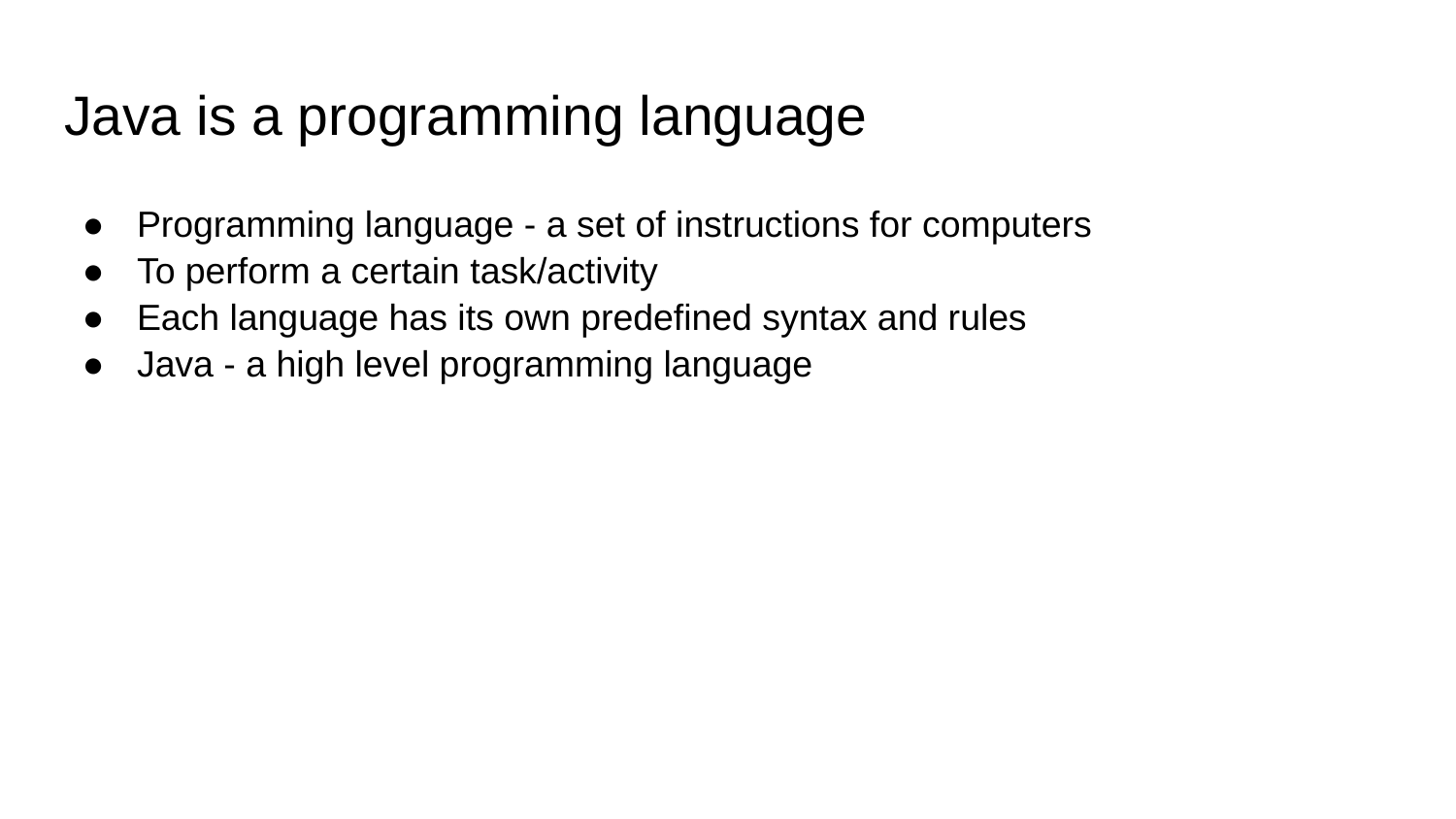

# Java is a programming language
Programming language - a set of instructions for computers
To perform a certain task/activity
Each language has its own predefined syntax and rules
Java - a high level programming language